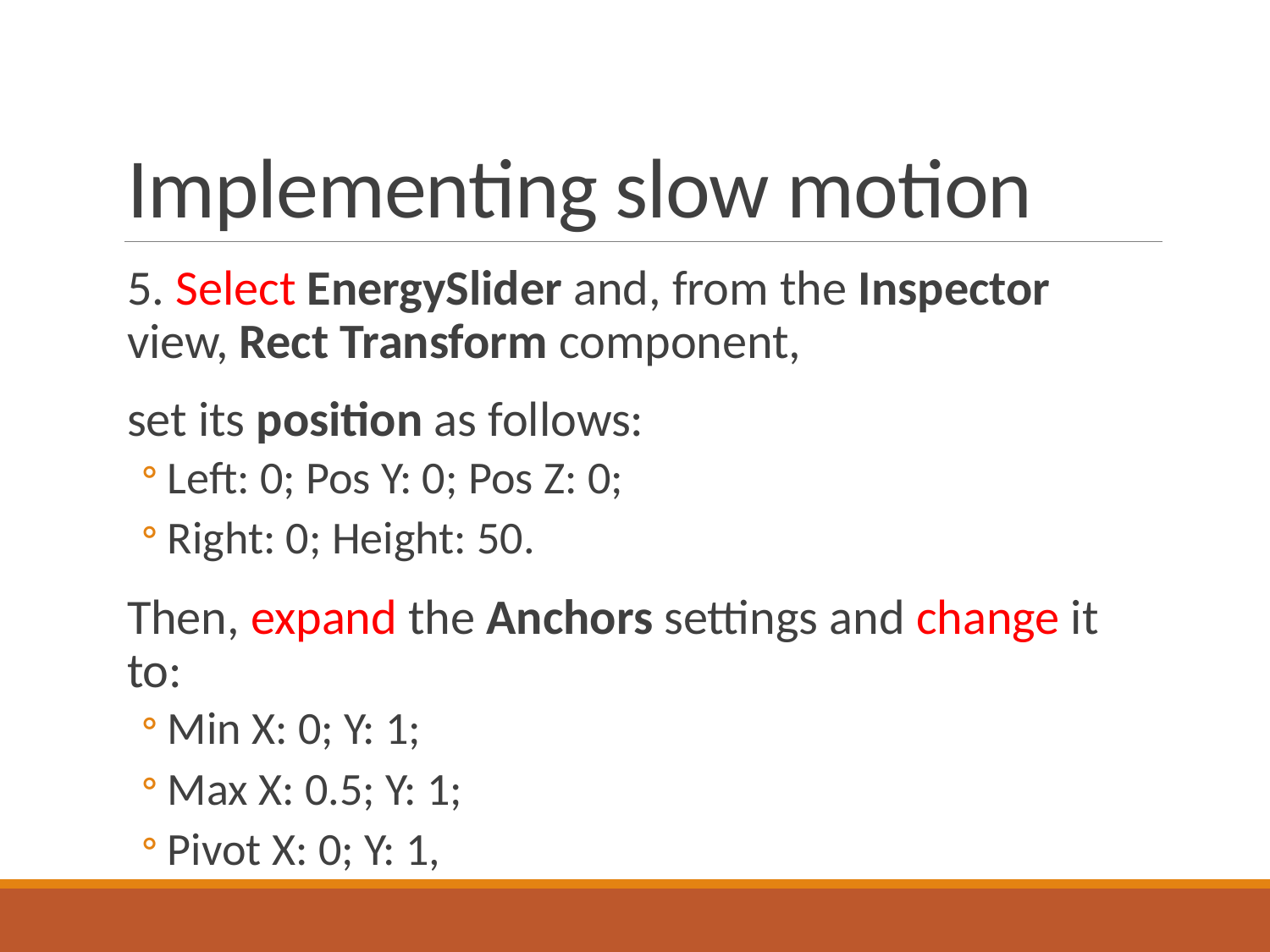

# Implementing slow motion
5. Select EnergySlider and, from the Inspector view, Rect Transform component,
set its position as follows:
Left: 0; Pos Y: 0; Pos Z: 0;
Right: 0; Height: 50.
Then, expand the Anchors settings and change it to:
Min X: 0; Y: 1;
Max X: 0.5; Y: 1;
Pivot X: 0; Y: 1,